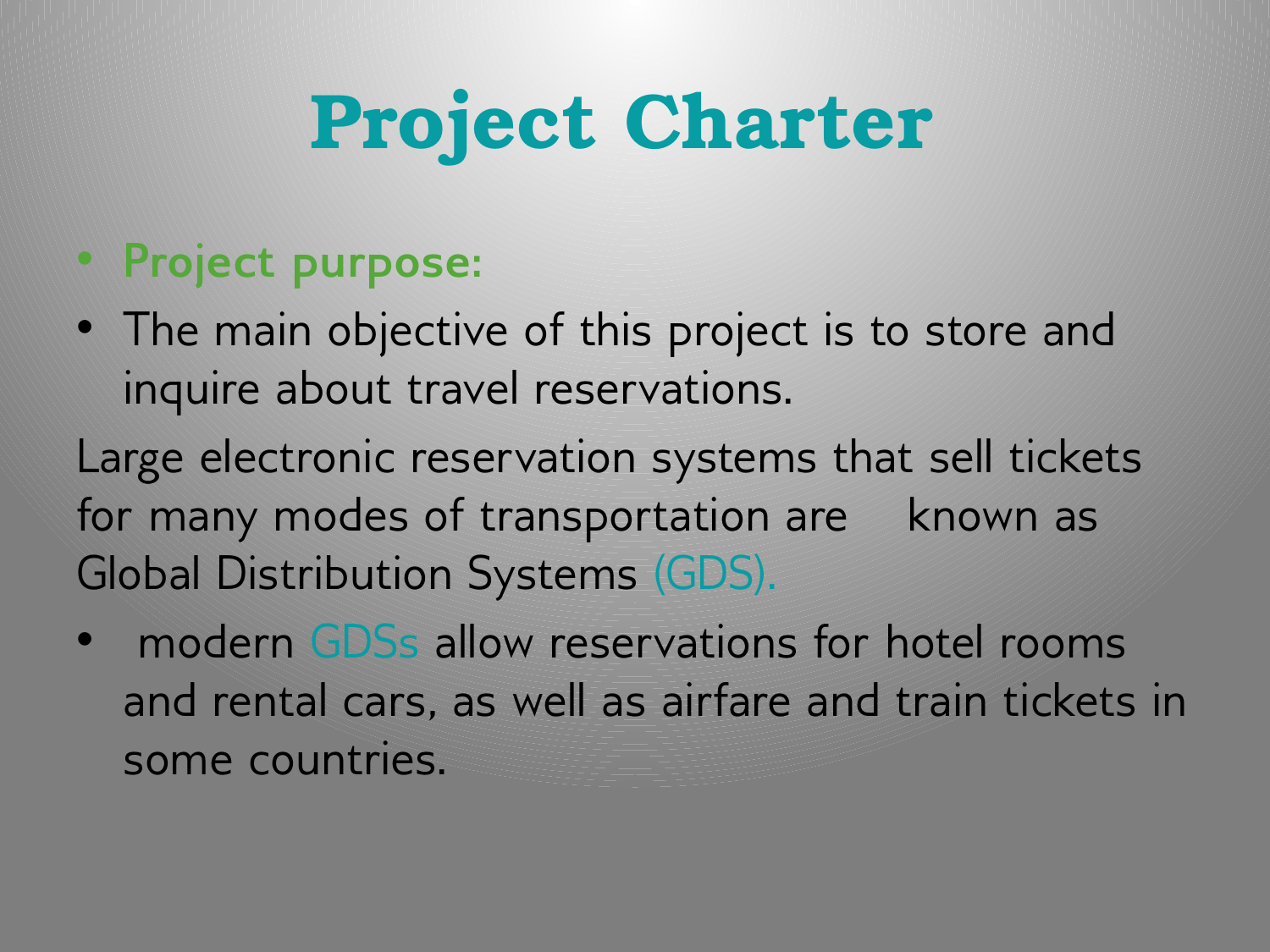

# Project Charter
Project purpose:
The main objective of this project is to store and inquire about travel reservations.
Large electronic reservation systems that sell tickets for many modes of transportation are    known as Global Distribution Systems (GDS).
 modern GDSs allow reservations for hotel rooms and rental cars, as well as airfare and train tickets in some countries.